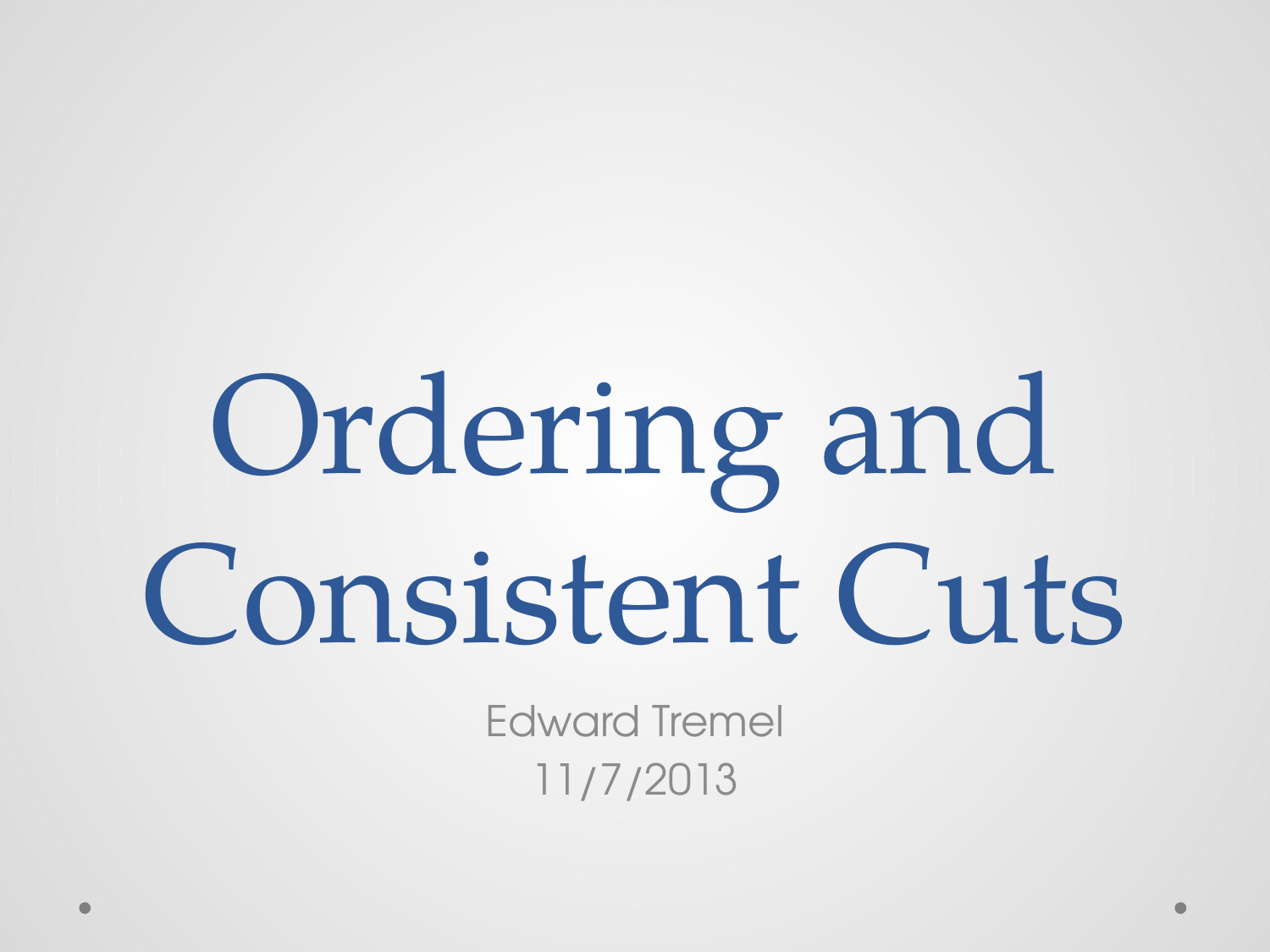

# Ordering and Consistent Cuts
Edward Tremel
11/7/2013